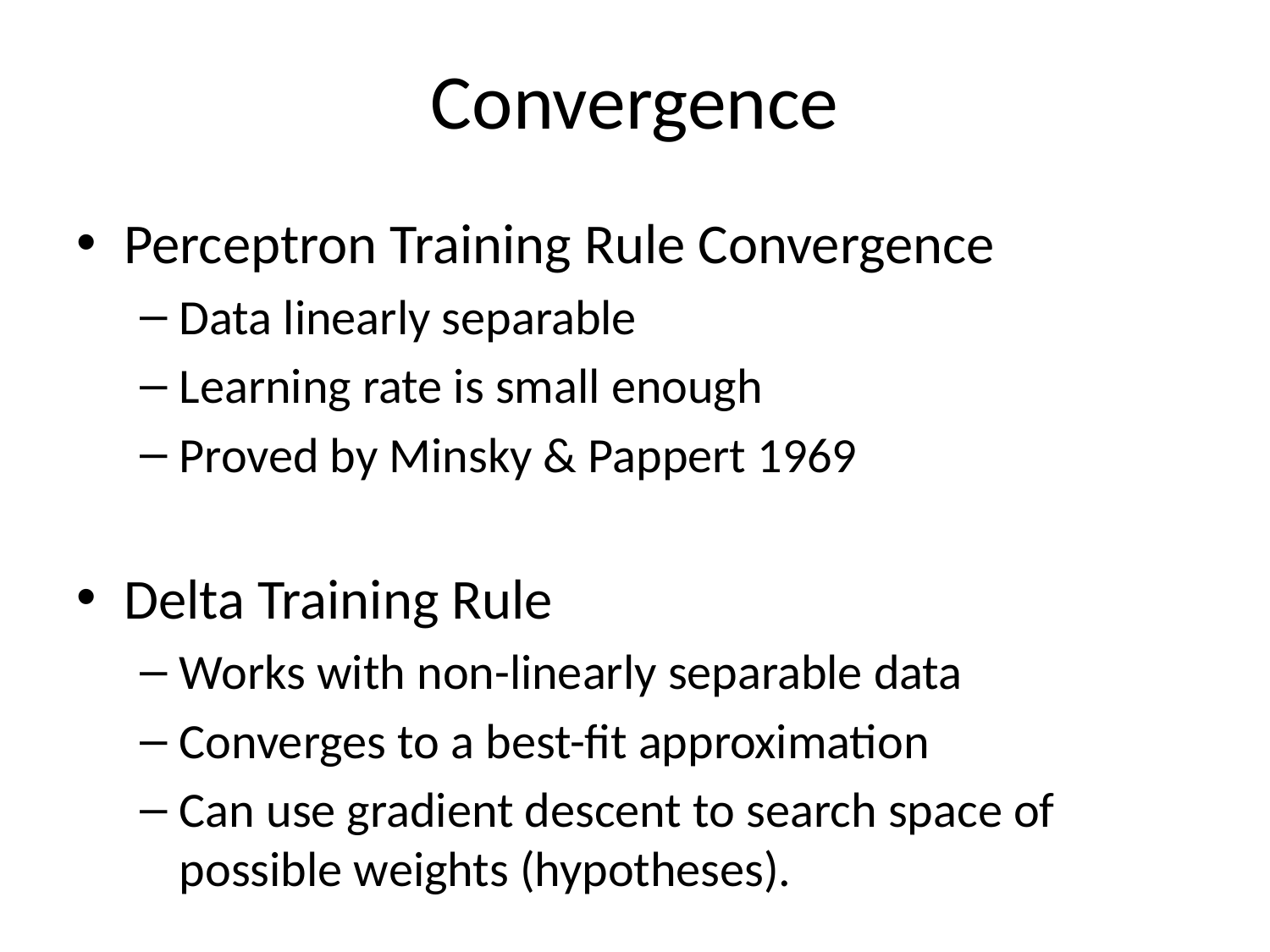

# Convergence
Perceptron Training Rule Convergence
Data linearly separable
Learning rate is small enough
Proved by Minsky & Pappert 1969

Delta Training Rule
Works with non-linearly separable data
Converges to a best-fit approximation
Can use gradient descent to search space of possible weights (hypotheses).